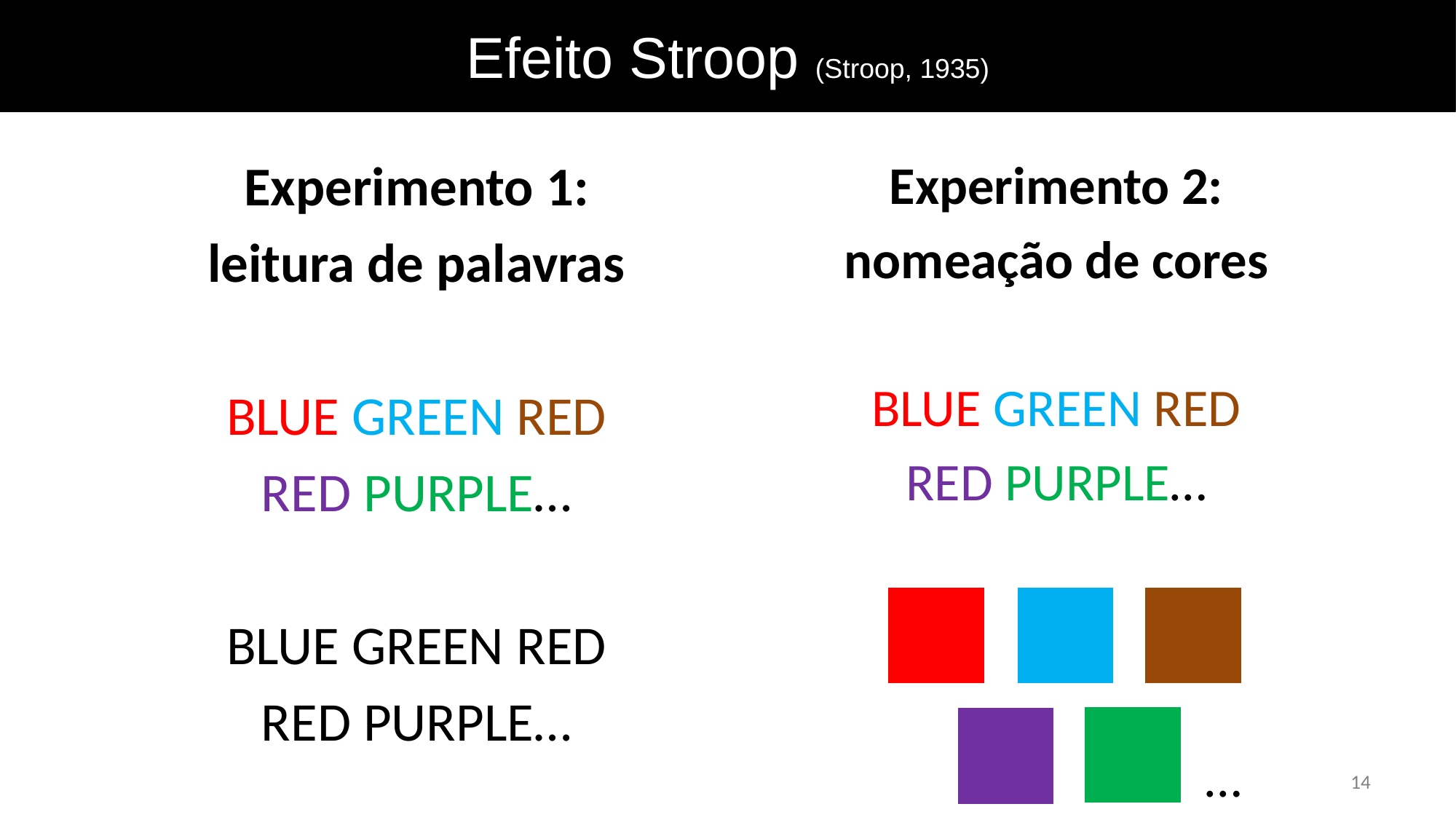

Efeito Stroop (Stroop, 1935)
Experimento 1:
leitura de palavras

BLUE GREEN RED
RED PURPLE…

BLUE GREEN RED
RED PURPLE…
Experimento 2:
nomeação de cores

BLUE GREEN RED
RED PURPLE…

                            …

14